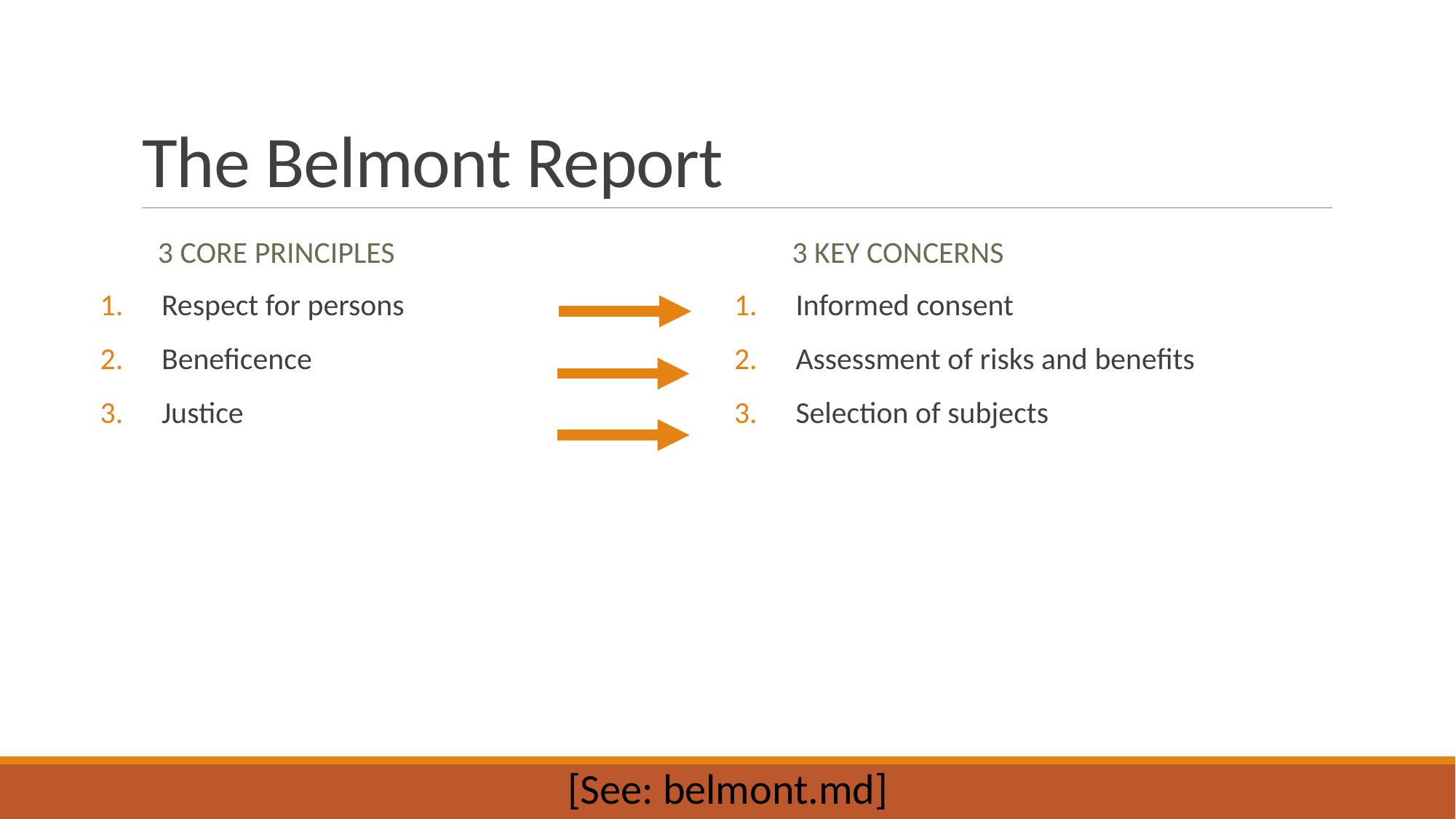

# The Belmont Report
3 core principles
3 key concerns
Respect for persons
Beneficence
Justice
Informed consent
Assessment of risks and benefits
Selection of subjects
[See: belmont.md]